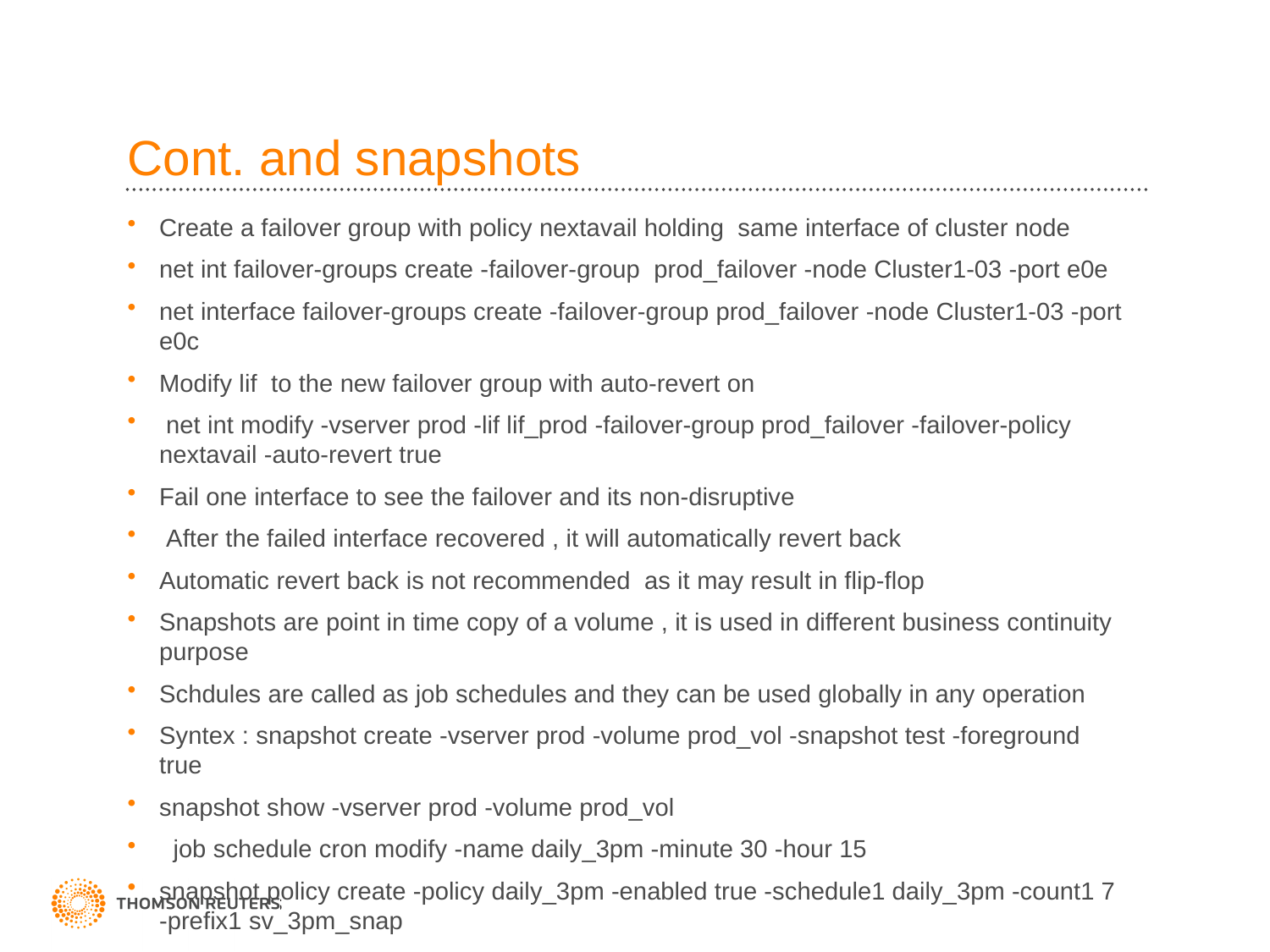

# Cont. and snapshots
Create a failover group with policy nextavail holding  same interface of cluster node
net int failover-groups create -failover-group  prod_failover -node Cluster1-03 -port e0e
net interface failover-groups create -failover-group prod_failover -node Cluster1-03 -port e0c
Modify lif  to the new failover group with auto-revert on
 net int modify -vserver prod -lif lif_prod -failover-group prod_failover -failover-policy nextavail -auto-revert true
Fail one interface to see the failover and its non-disruptive
 After the failed interface recovered , it will automatically revert back
Automatic revert back is not recommended  as it may result in flip-flop
Snapshots are point in time copy of a volume , it is used in different business continuity purpose
Schdules are called as job schedules and they can be used globally in any operation
Syntex : snapshot create -vserver prod -volume prod_vol -snapshot test -foreground true
snapshot show -vserver prod -volume prod_vol
  job schedule cron modify -name daily_3pm -minute 30 -hour 15
snapshot policy create -policy daily_3pm -enabled true -schedule1 daily_3pm -count1 7 -prefix1 sv_3pm_snap